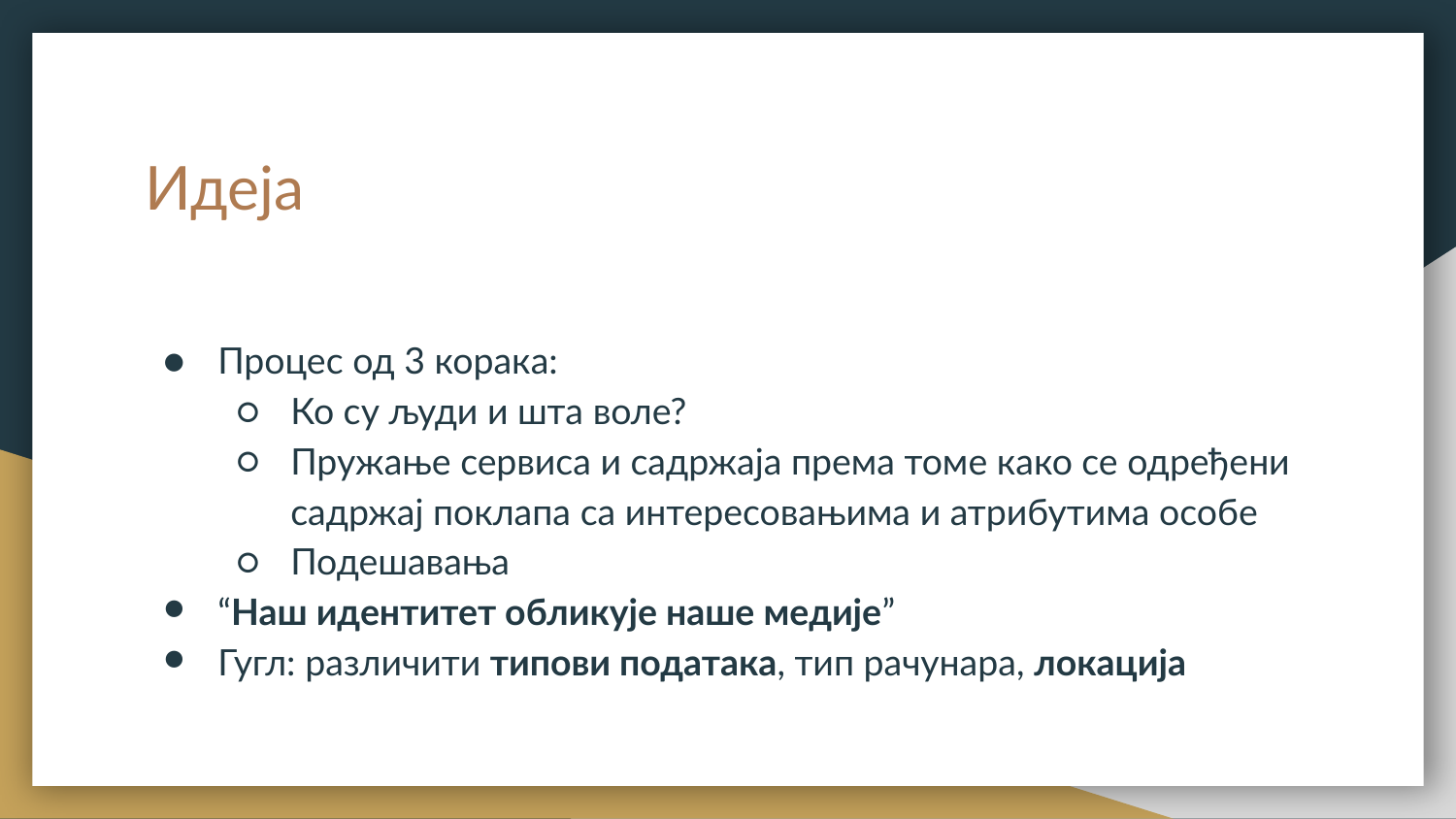

# Идеја
Процес од 3 корака:
Ко су људи и шта воле?
Пружање сервиса и садржаја према томе како се одређени садржај поклапа са интересовањима и атрибутима особе
Подешавања
“Наш идентитет обликује наше медије”
Гугл: различити типови података, тип рачунара, локација